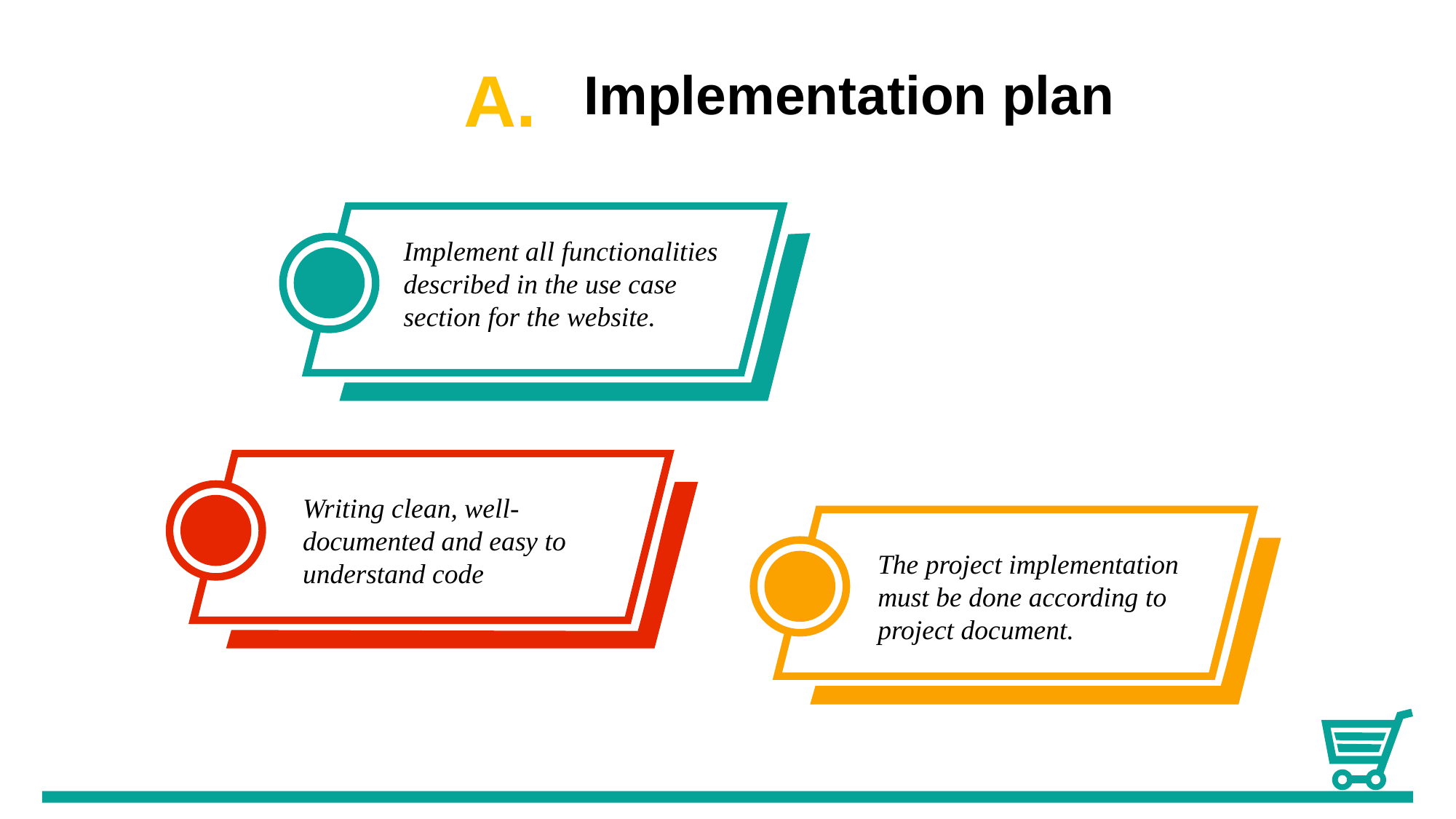

Implementation plan

Implement all functionalities described in the use case section for the website.

Writing clean, well-documented and easy to understand code

The project implementation  must be done according to project document.